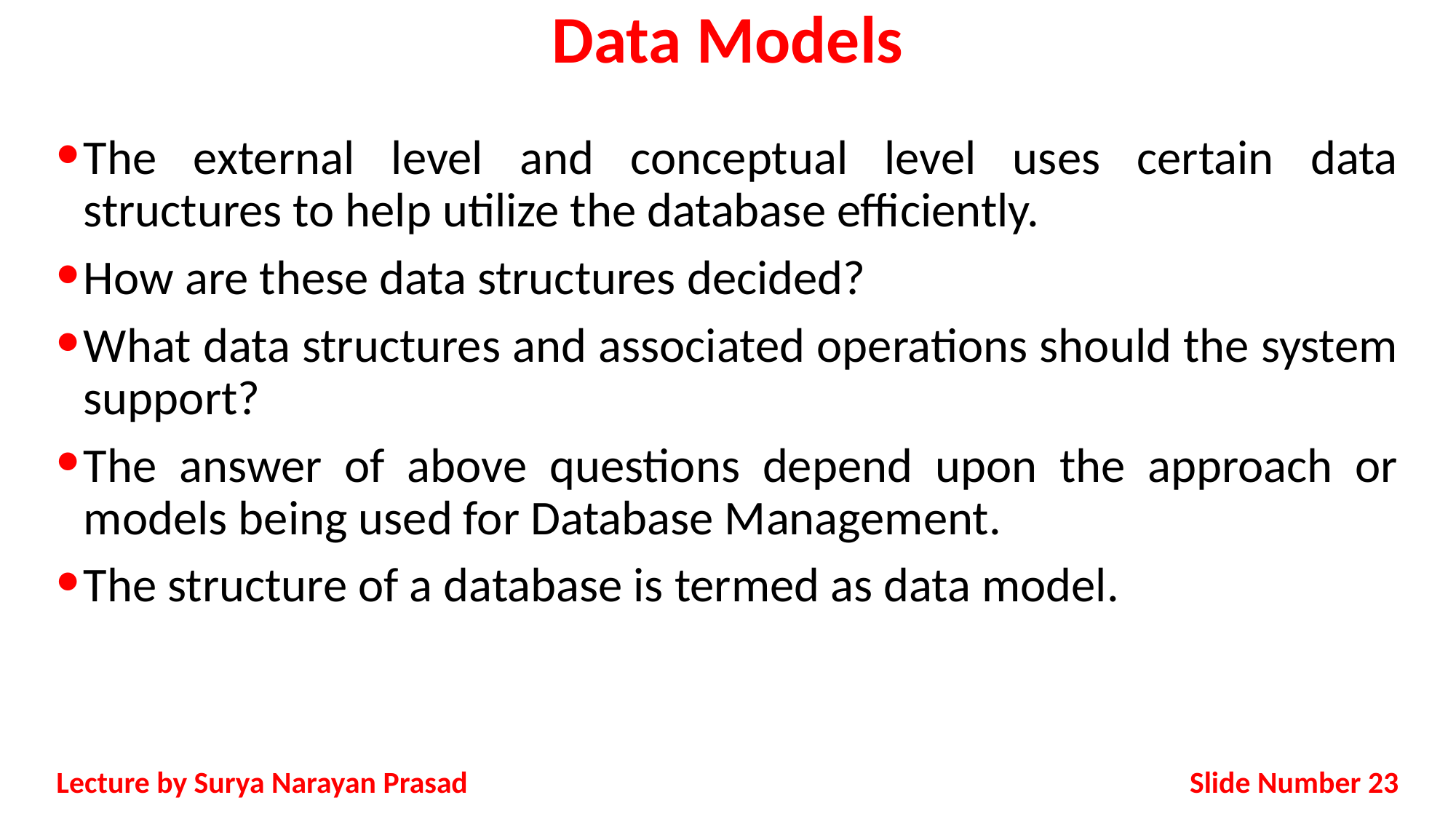

# Data Models
The external level and conceptual level uses certain data structures to help utilize the database efficiently.
How are these data structures decided?
What data structures and associated operations should the system support?
The answer of above questions depend upon the approach or models being used for Database Management.
The structure of a database is termed as data model.
Slide Number 23
Lecture by Surya Narayan Prasad